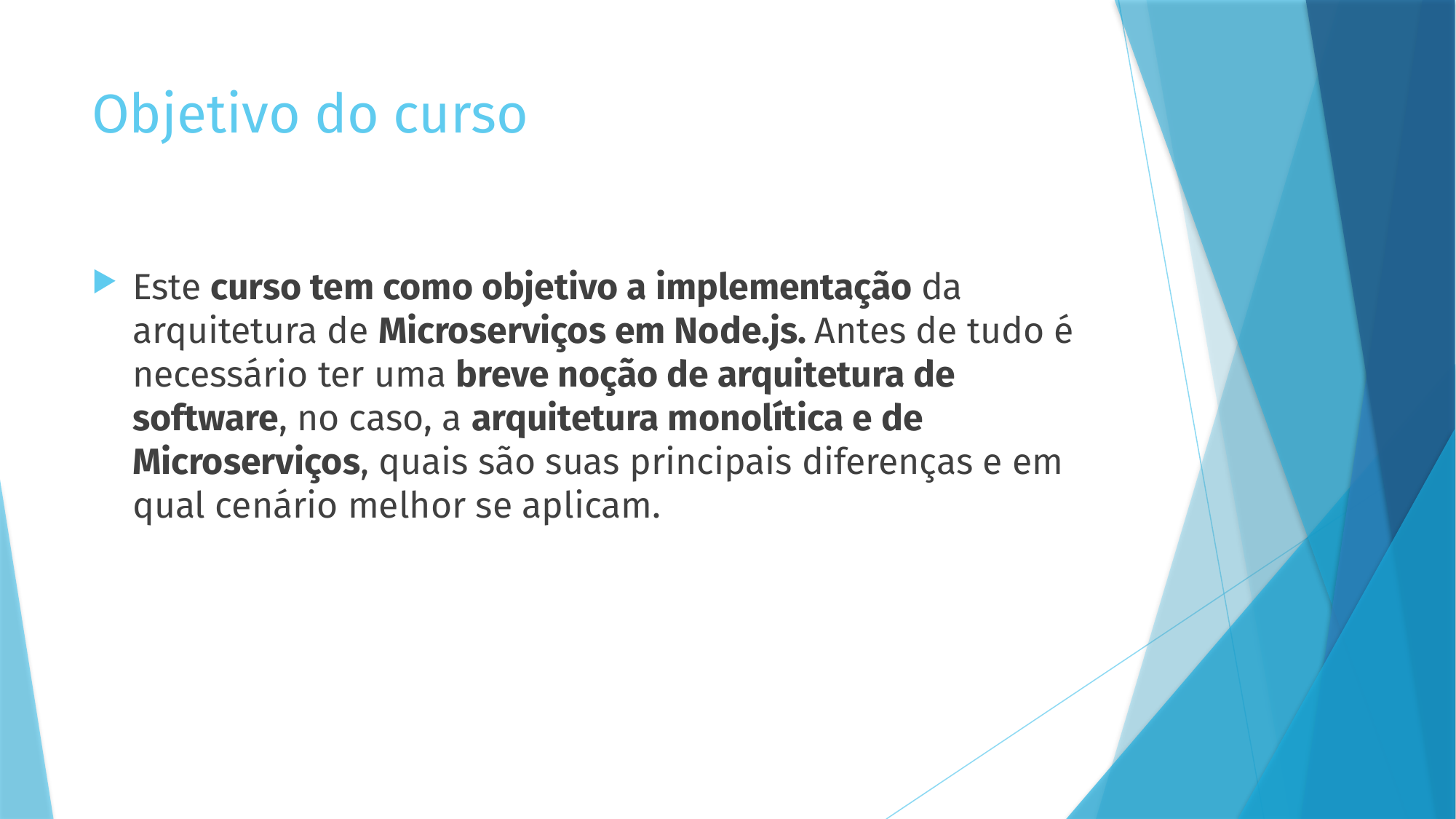

# Objetivo do curso
Este curso tem como objetivo a implementação da arquitetura de Microserviços em Node.js. Antes de tudo é necessário ter uma breve noção de arquitetura de software, no caso, a arquitetura monolítica e de Microserviços, quais são suas principais diferenças e em qual cenário melhor se aplicam.